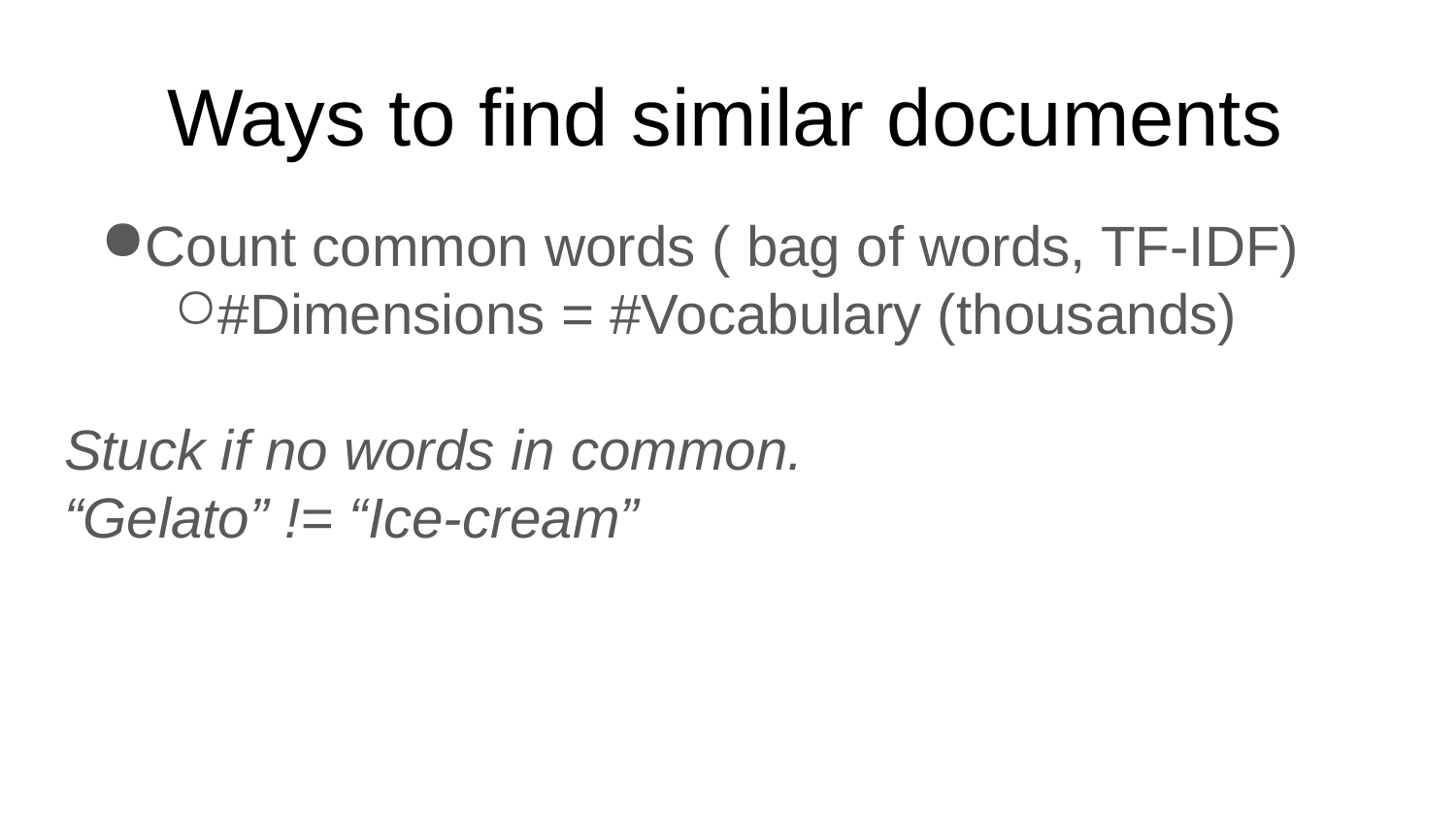

# Ways to find similar documents
Count common words ( bag of words, TF-IDF)
#Dimensions = #Vocabulary (thousands)

Stuck if no words in common.
“Gelato” != “Ice-cream”